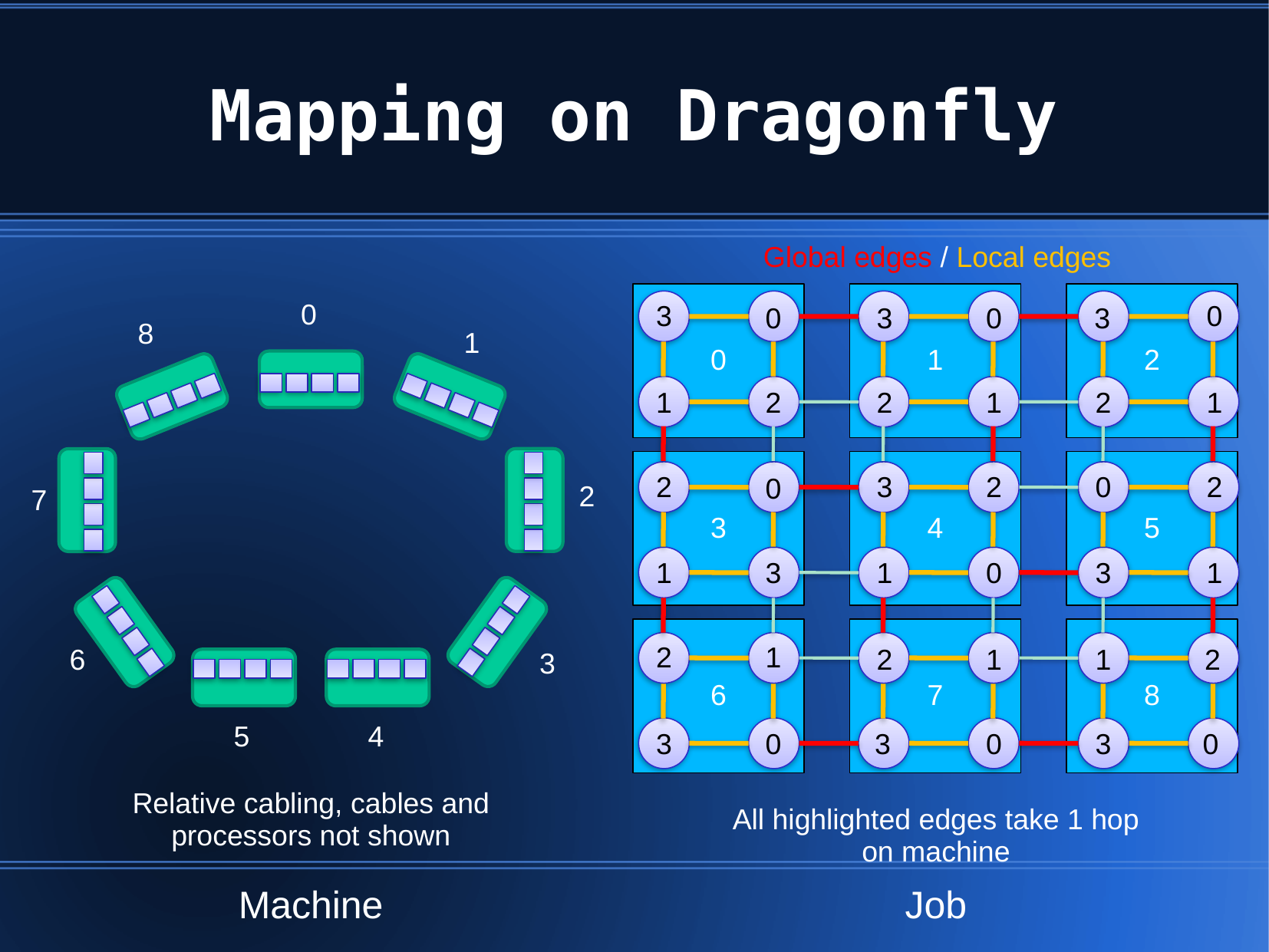

# Mapping on Dragonfly
Global edges / Local edges
0
1
2
3
4
5
6
7
8

3
0
0
3
0
3
1
2
2
1
2
1
3
2
0
2
2
0
1
3
1
3
1
0
2
1
2
1
1
2
3
0
0
3
0
3
Job
0
8
1

Relative cabling, cables and processors not shown
Machine
2
7
6
3
5
4
All highlighted edges take 1 hop on machine